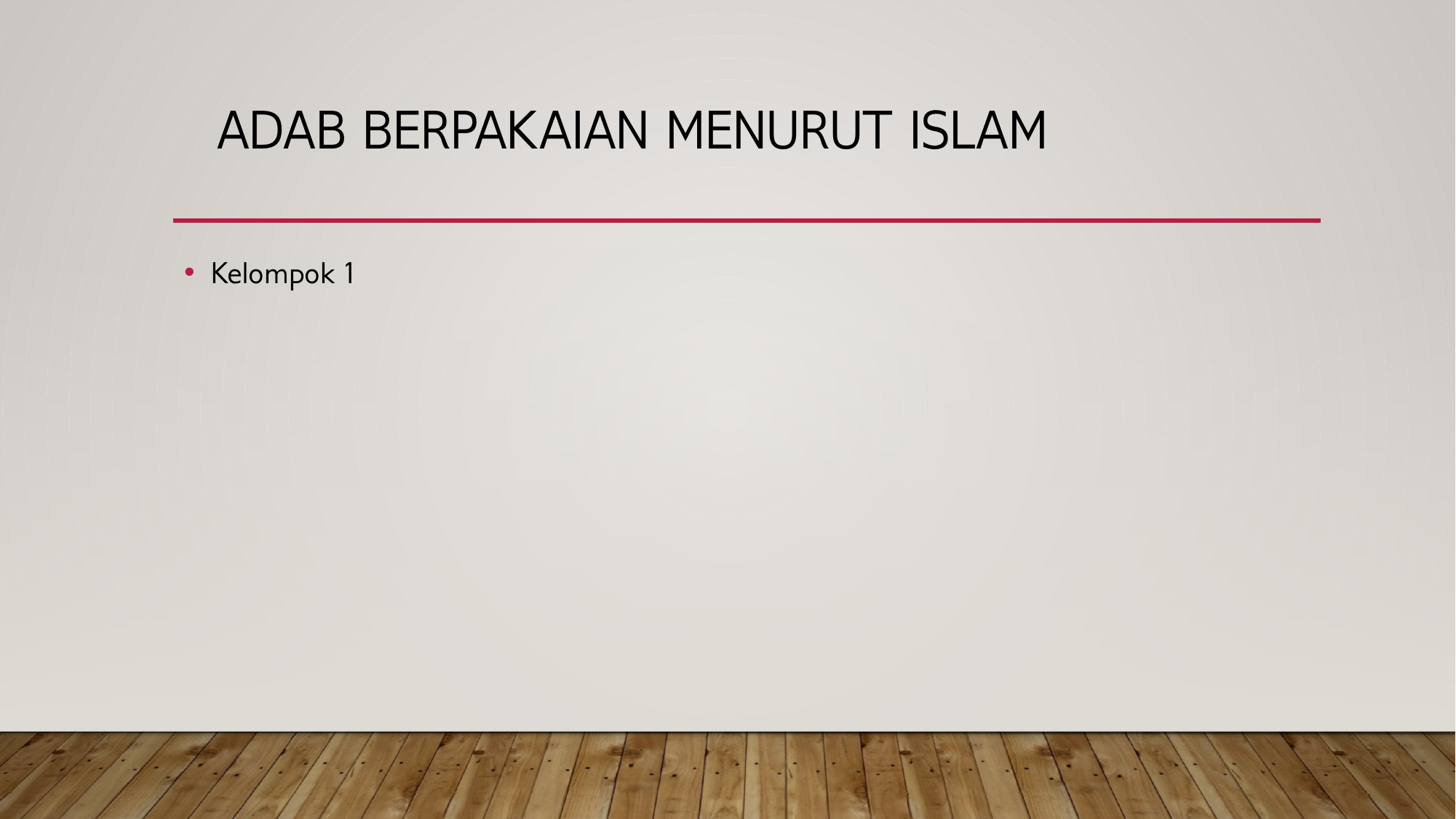

# Adab berpakaian menurut islam
Kelompok 1